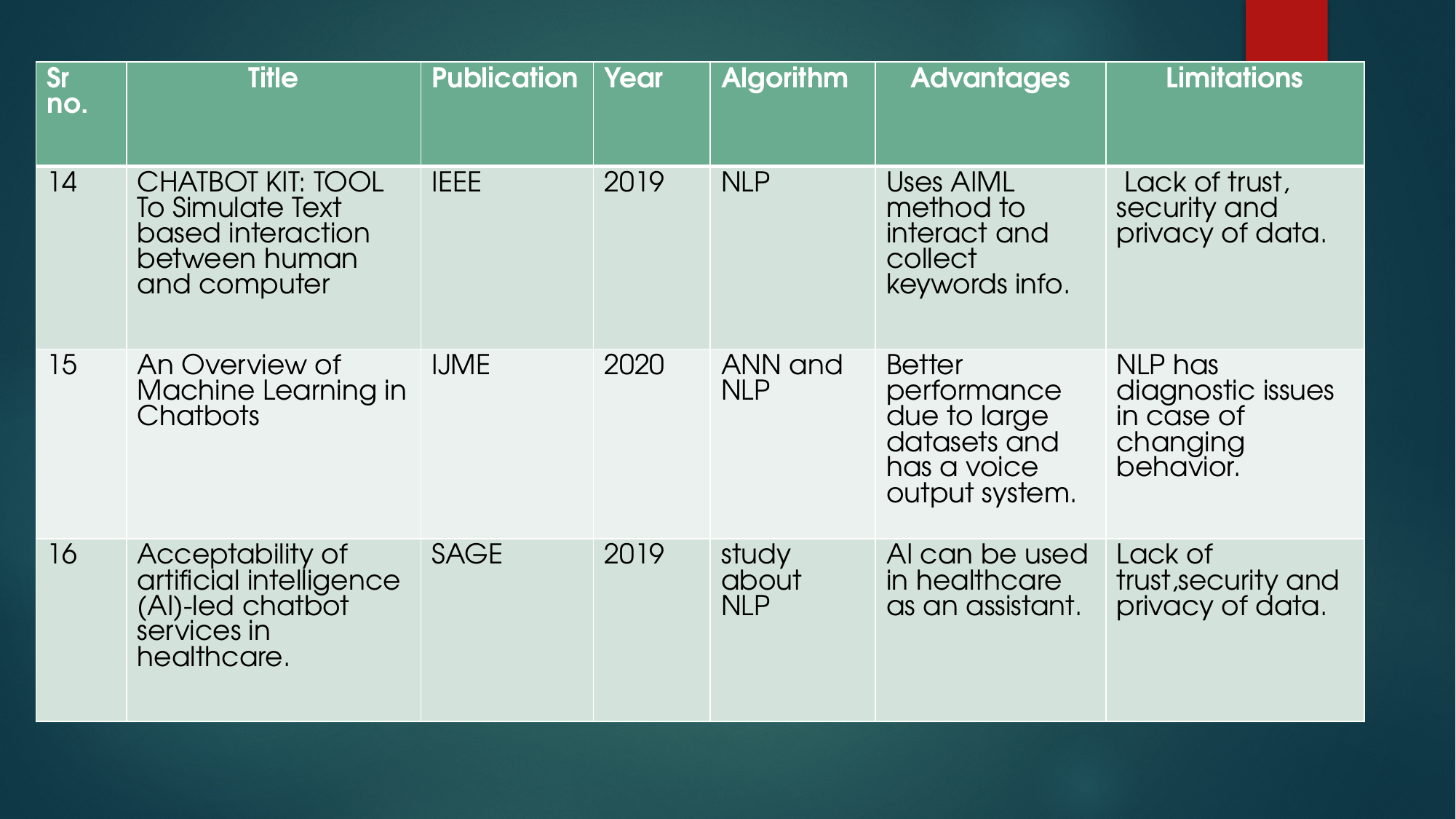

| Sr no. | Title | Publication | Year | Algorithm | Advantages | Limitations |
| --- | --- | --- | --- | --- | --- | --- |
| 14 | CHATBOT KIT: TOOL To Simulate Text based interaction between human and computer | IEEE | 2019 | NLP | Uses AIML method to interact and collect keywords info. | Lack of trust, security and privacy of data. |
| 15 | An Overview of Machine Learning in Chatbots | IJME | 2020 | ANN and NLP | Better performance due to large datasets and has a voice output system. | NLP has diagnostic issues in case of changing behavior. |
| 16 | Acceptability of artificial intelligence (AI)-led chatbot services in healthcare. | SAGE | 2019 | study about NLP | AI can be used in healthcare as an assistant. | Lack of trust,security and privacy of data. |